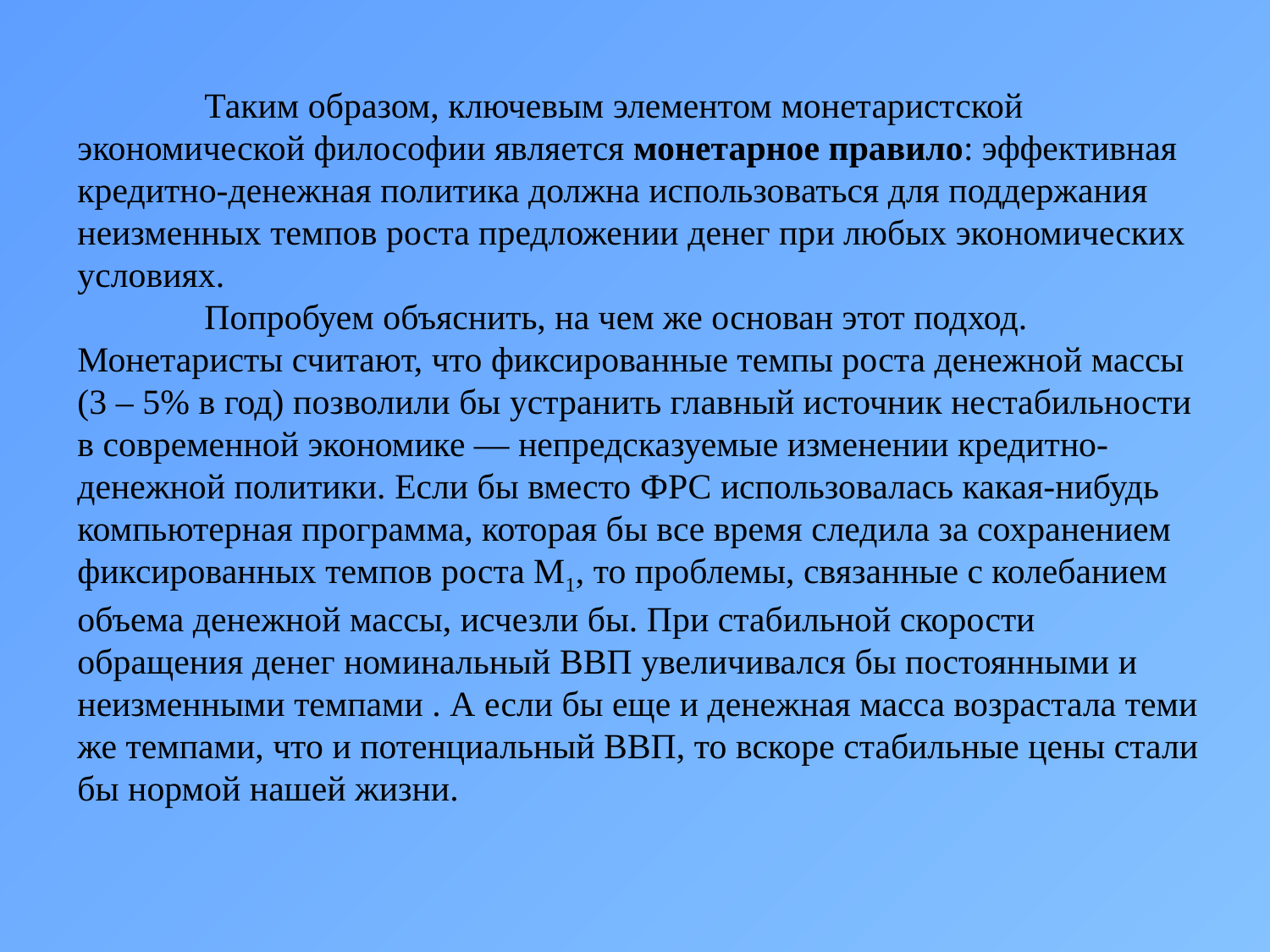

Таким образом, ключевым элементом монетаристской экономической философии является монетарное правило: эффективная кредитно-денежная политика должна использоваться для поддержания неизменных темпов роста предложении денег при любых экономических условиях.
	Попробуем объяснить, на чем же основан этот подход. Монетаристы считают, что фиксированные темпы роста денежной массы (3 – 5% в год) позволили бы устранить главный источник нестабильности в современной экономике — непредсказуемые изменении кредитно-денежной политики. Если бы вместо ФРС использовалась какая-нибудь компьютерная программа, которая бы все время следила за сохранением фиксированных темпов роста М1, то проблемы, связанные с колебанием объема денежной массы, исчезли бы. При стабильной скорости обращения денег номинальный ВВП увеличивался бы постоянными и неизменными темпами . А если бы еще и денежная масса возрастала теми же темпами, что и потенциальный ВВП, то вскоре стабильные цены стали бы нормой нашей жизни.